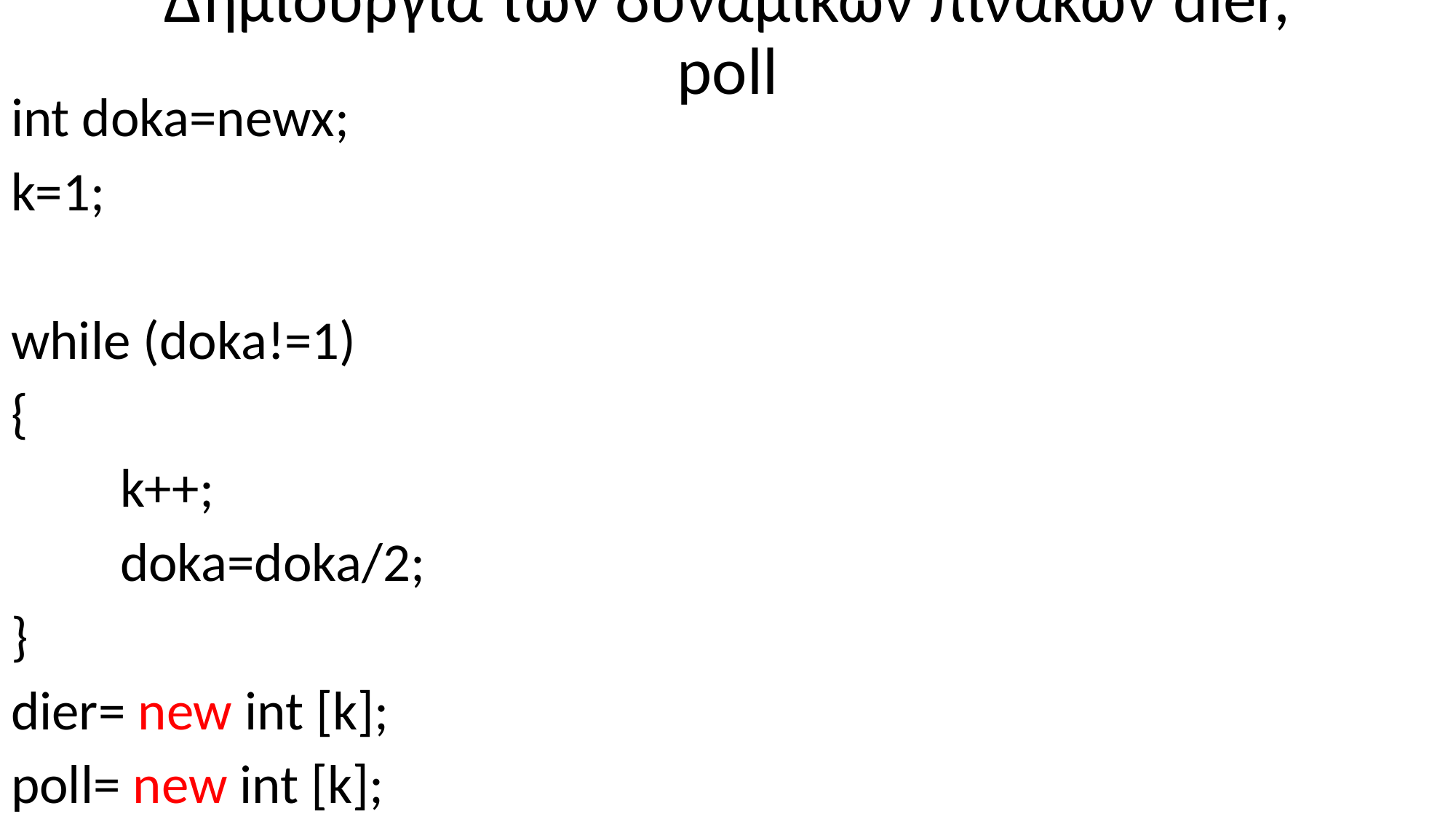

# Δημιουργία των δυναμικών πινάκων dier, poll
int doka=newx;
k=1;

while (doka!=1)
{
	k++;
	doka=doka/2;
}
dier= new int [k];
poll= new int [k];